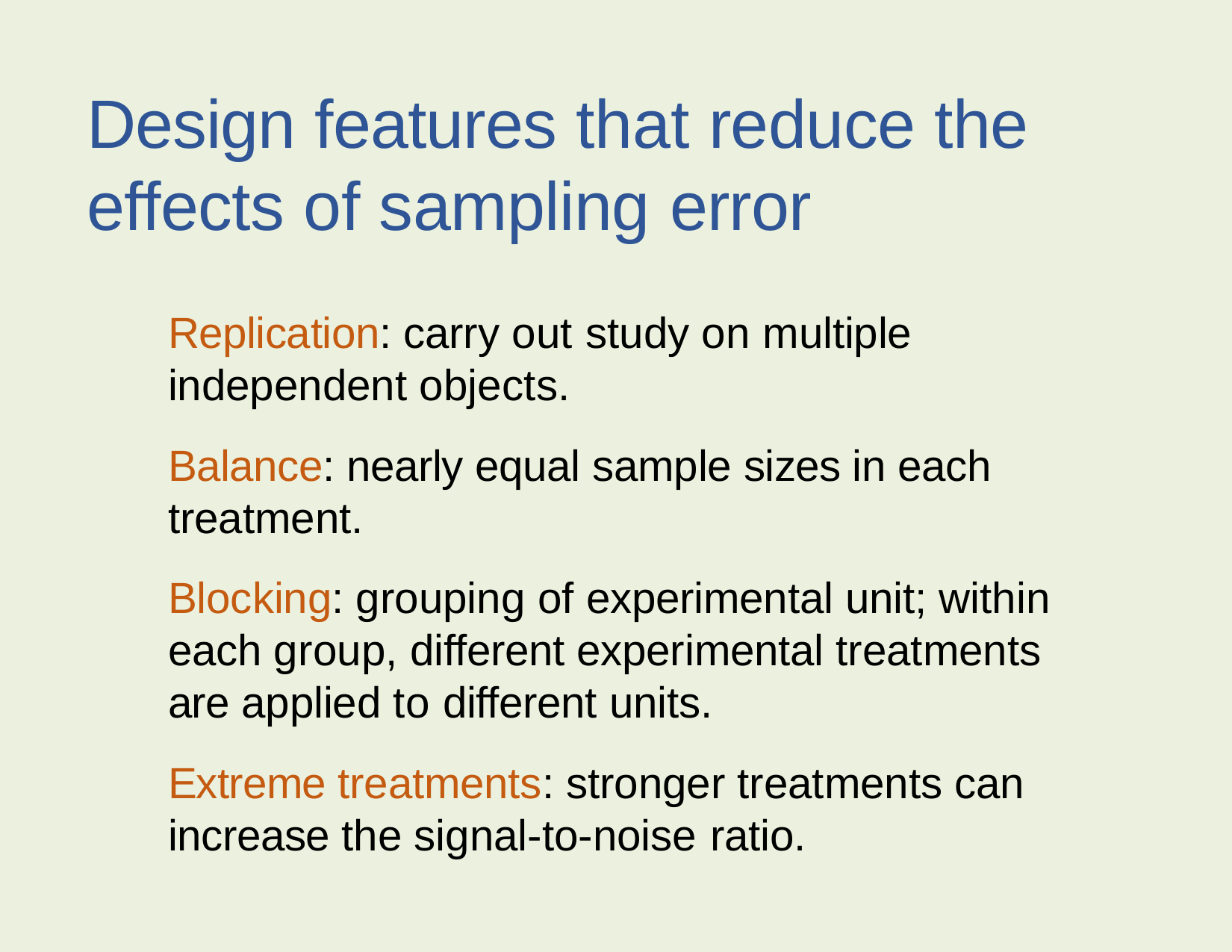

Design features that reduce the  effects of sampling error
Replication: carry out study on multiple independent objects.
Balance: nearly equal sample sizes in each treatment.
Blocking: grouping of experimental unit; within each group, different experimental treatments are applied to different units.
Extreme treatments: stronger treatments can increase the signal-to-noise ratio.